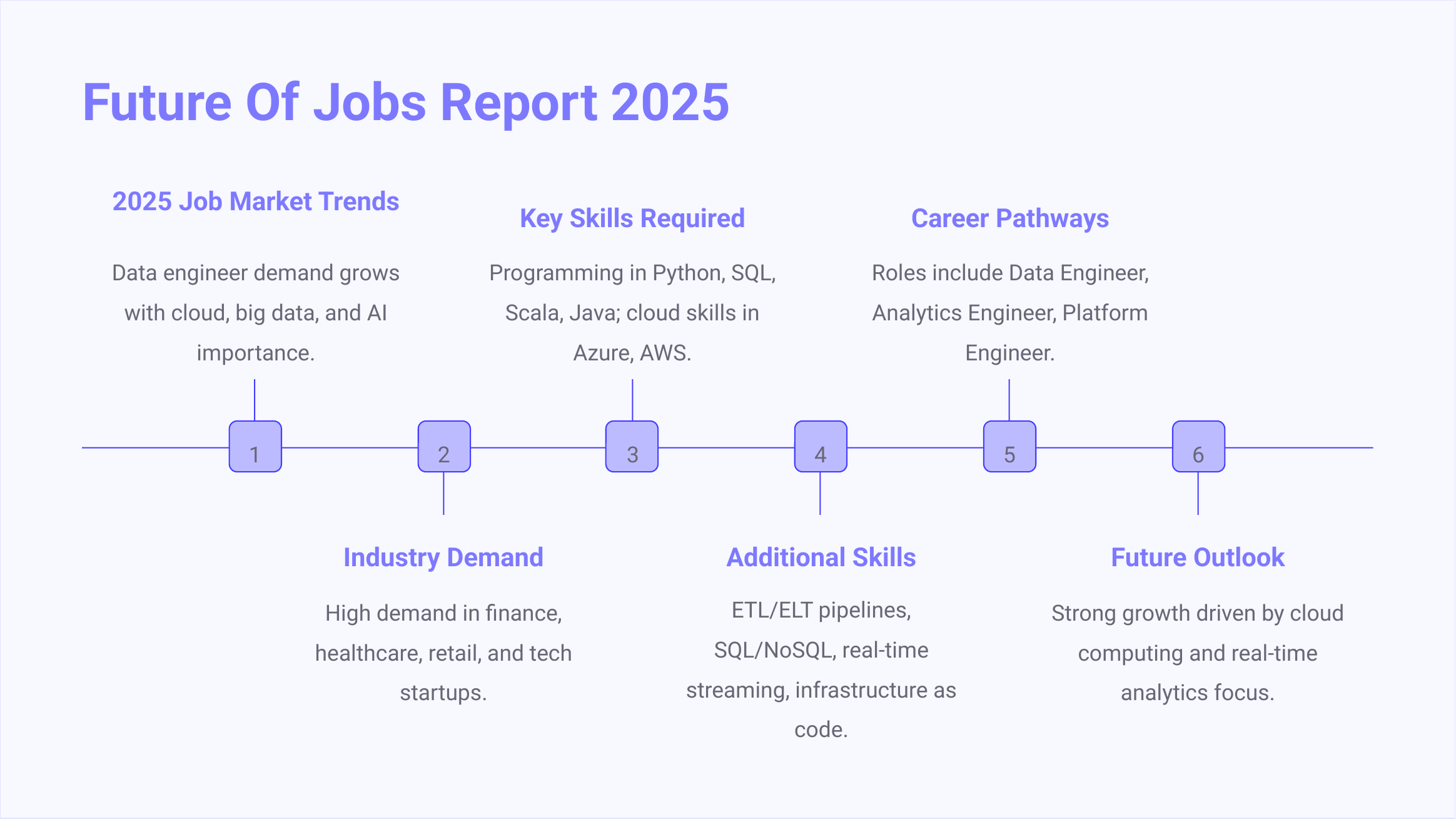

Future Of Jobs Report 2025
2025 Job Market Trends
Key Skills Required
Career Pathways
Data engineer demand grows with cloud, big data, and AI importance.
Programming in Python, SQL, Scala, Java; cloud skills in Azure, AWS.
Roles include Data Engineer, Analytics Engineer, Platform Engineer.

1
2
3
4
5
6

Industry Demand
Additional Skills
Future Outlook
High demand in finance, healthcare, retail, and tech startups.
ETL/ELT pipelines, SQL/NoSQL, real-time streaming, infrastructure as code.
Strong growth driven by cloud computing and real-time analytics focus.